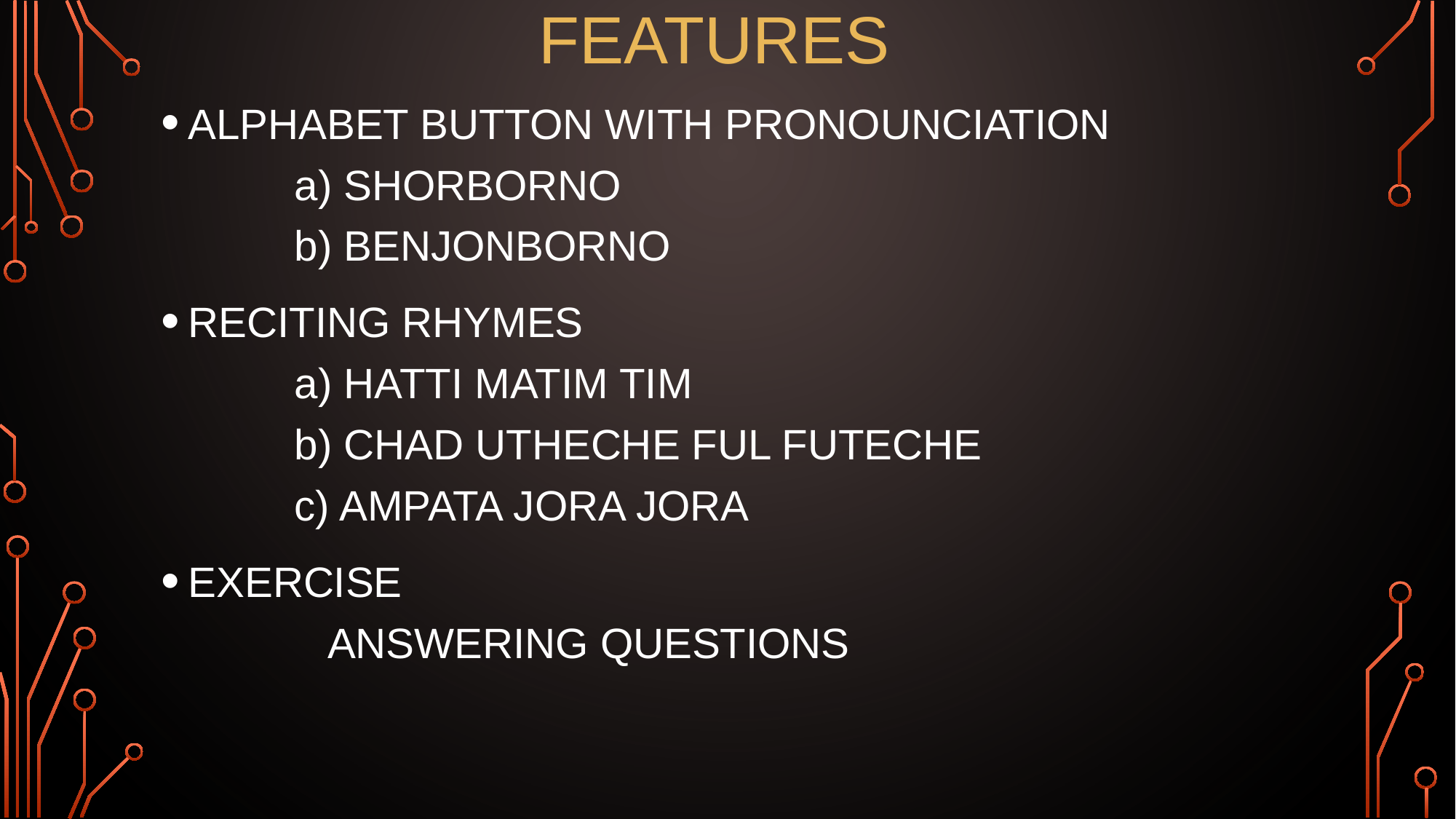

# FEATURES
ALPHABET BUTTON WITH PRONOUNCIATION
         a) SHORBORNO
         b) BENJONBORNO
RECITING RHYMES
         a) HATTI MATIM TIM
         b) CHAD UTHECHE FUL FUTECHE
         c) AMPATA JORA JORA
EXERCISE
            ANSWERING QUESTIONS